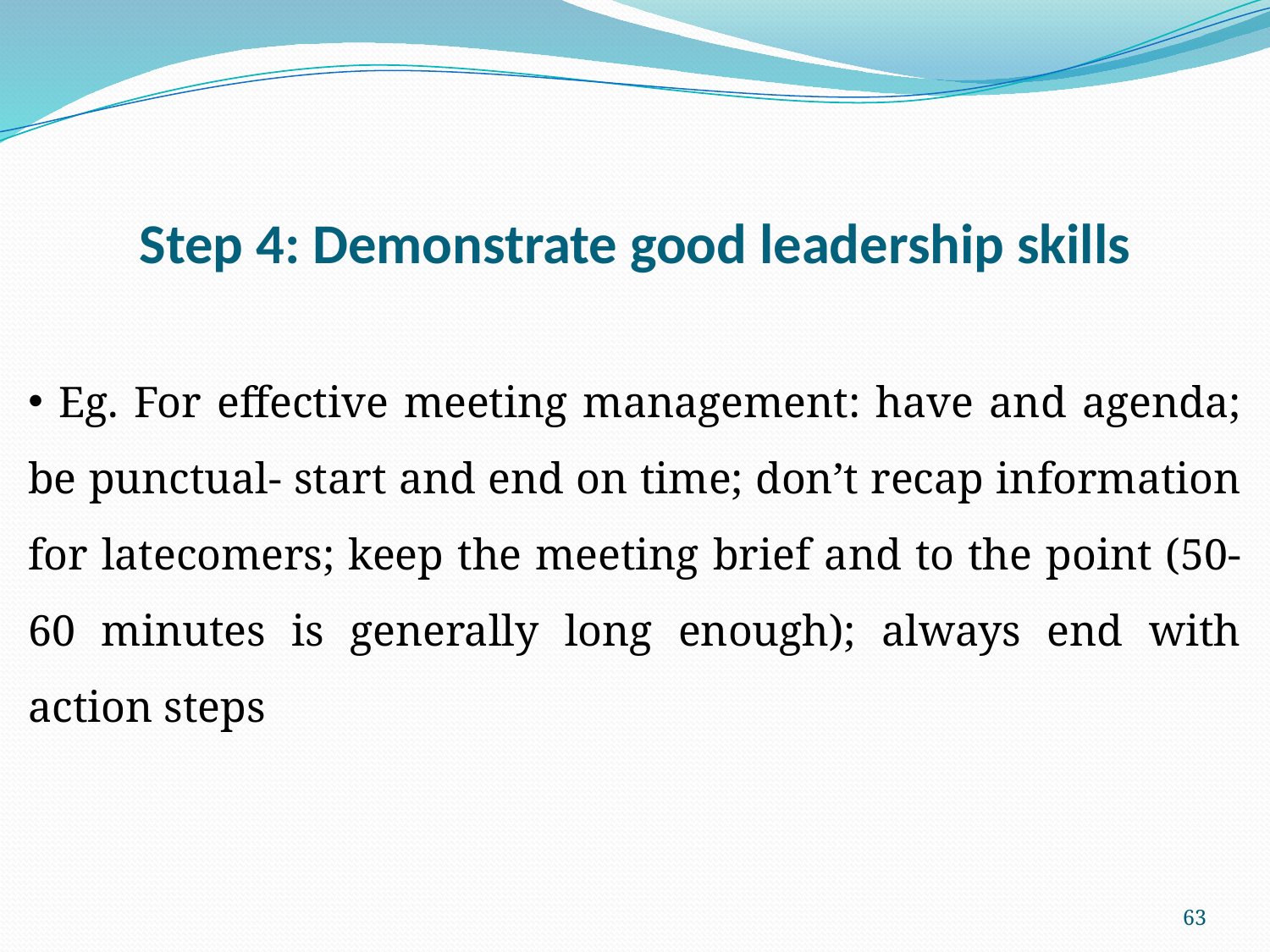

# Step 4: Demonstrate good leadership skills
 Eg. For effective meeting management: have and agenda; be punctual- start and end on time; don’t recap information for latecomers; keep the meeting brief and to the point (50-60 minutes is generally long enough); always end with action steps
63